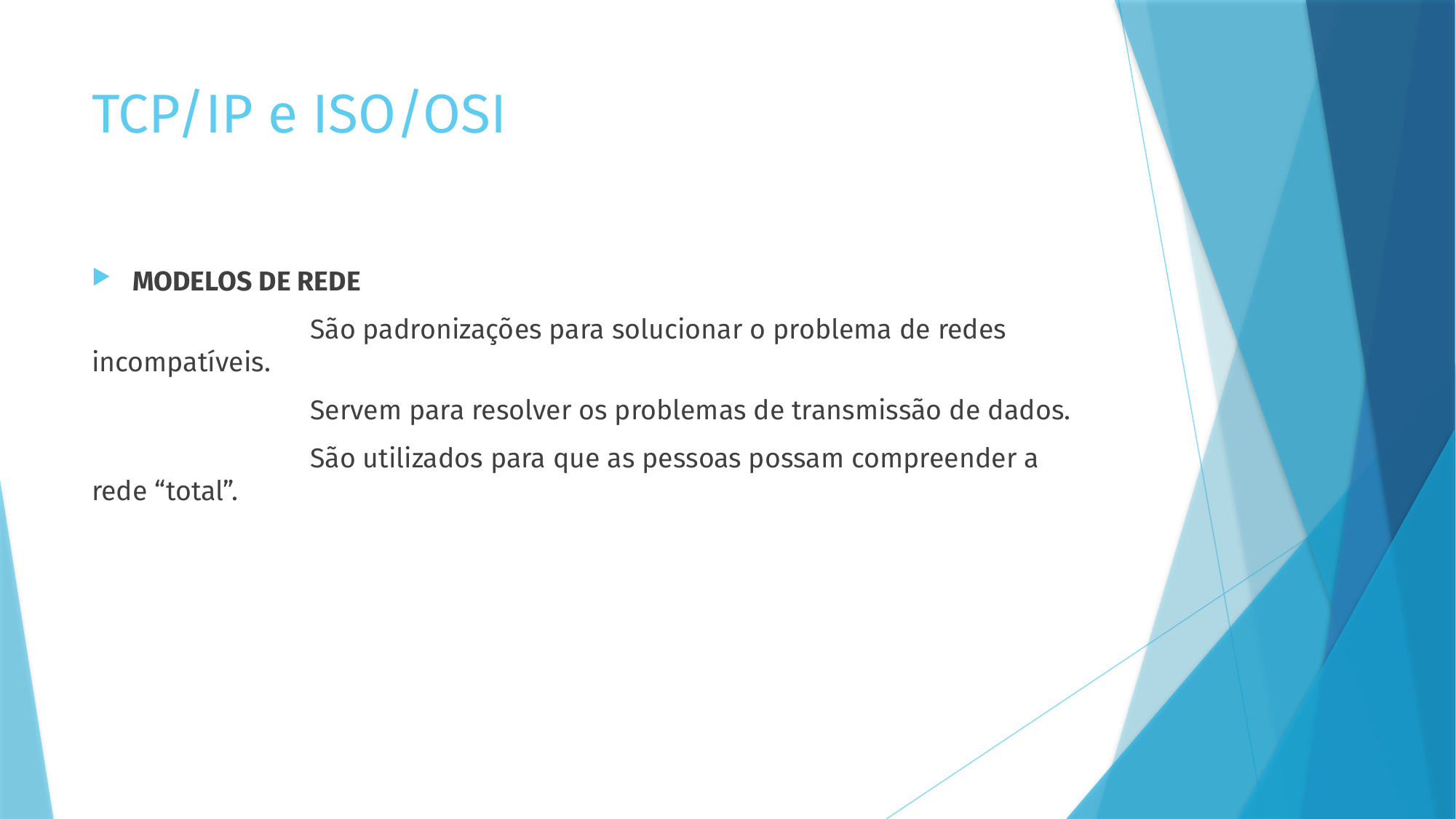

# TCP/IP e ISO/OSI
MODELOS DE REDE
		São padronizações para solucionar o problema de redes incompatíveis.
		Servem para resolver os problemas de transmissão de dados.
		São utilizados para que as pessoas possam compreender a rede “total”.